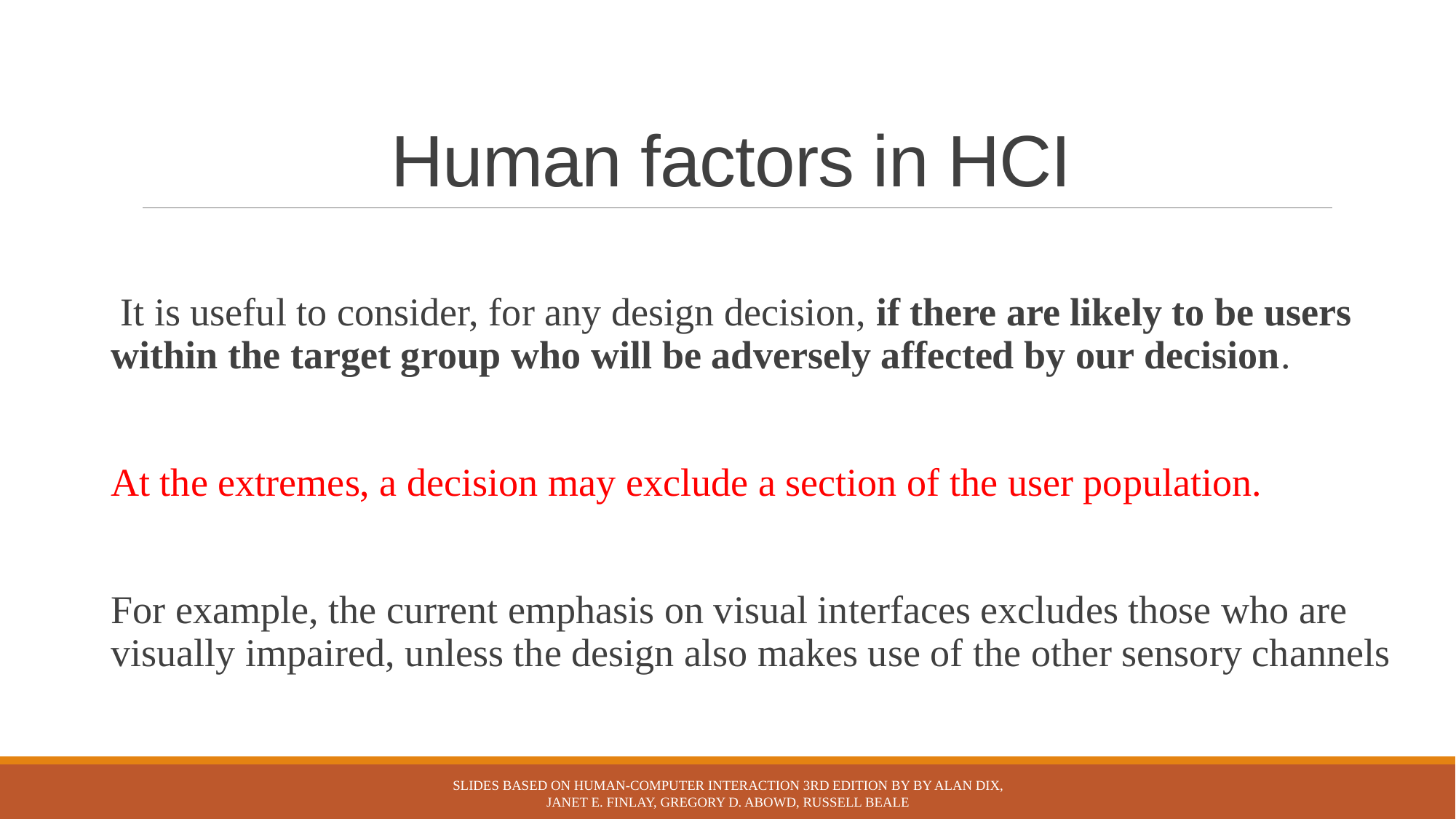

# Human factors in HCI

 It is useful to consider, for any design decision, if there are likely to be users within the target group who will be adversely affected by our decision.

At the extremes, a decision may exclude a section of the user population.

For example, the current emphasis on visual interfaces excludes those who are visually impaired, unless the design also makes use of the other sensory channels
Slides based on Human-Computer Interaction 3rd Edition by by Alan Dix, Janet E. Finlay, Gregory D. Abowd, Russell Beale